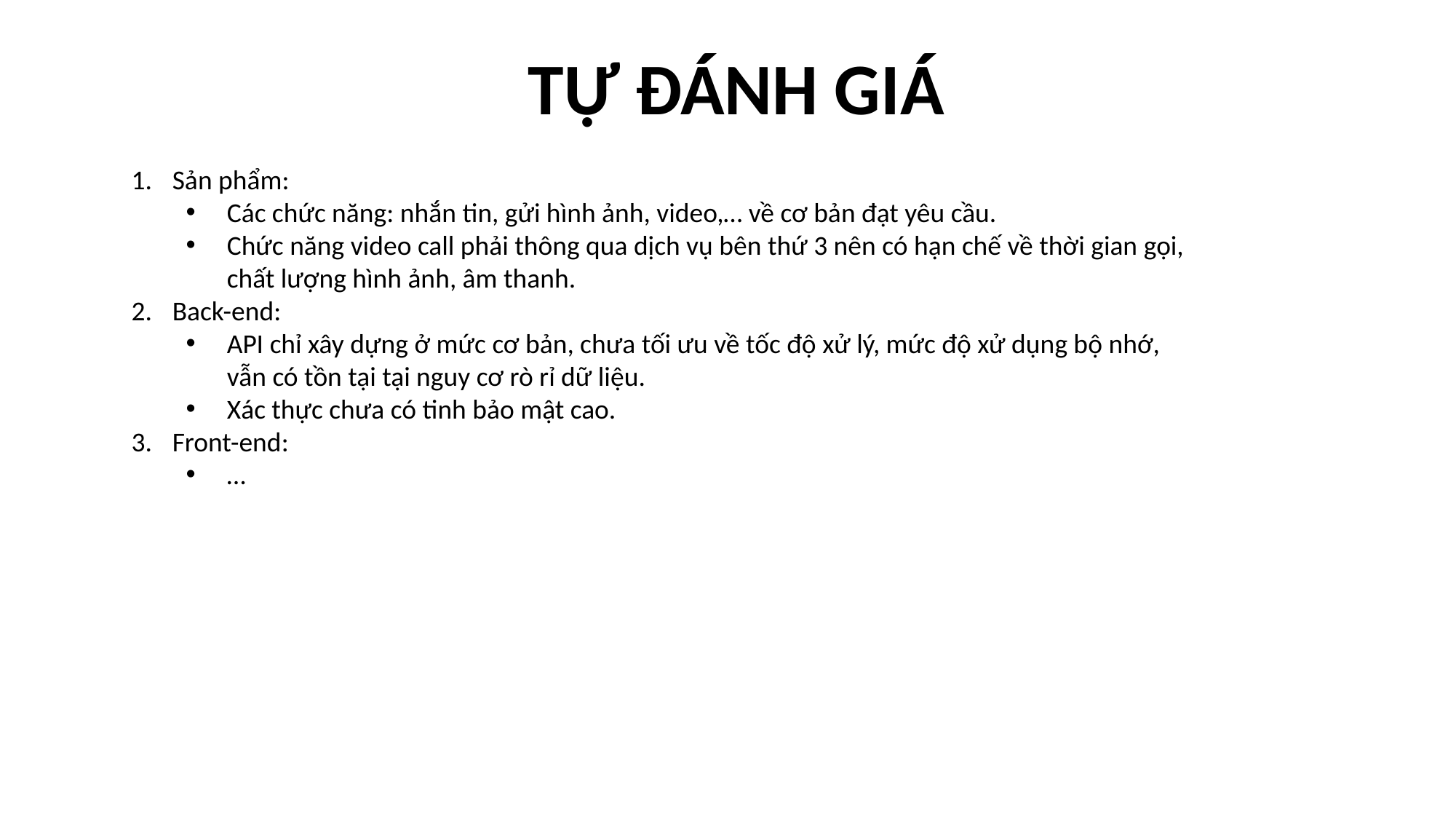

TỰ ĐÁNH GIÁ
Sản phẩm:
Các chức năng: nhắn tin, gửi hình ảnh, video,… về cơ bản đạt yêu cầu.
Chức năng video call phải thông qua dịch vụ bên thứ 3 nên có hạn chế về thời gian gọi, chất lượng hình ảnh, âm thanh.
Back-end:
API chỉ xây dựng ở mức cơ bản, chưa tối ưu về tốc độ xử lý, mức độ xử dụng bộ nhớ, vẫn có tồn tại tại nguy cơ rò rỉ dữ liệu.
Xác thực chưa có tinh bảo mật cao.
Front-end:
…